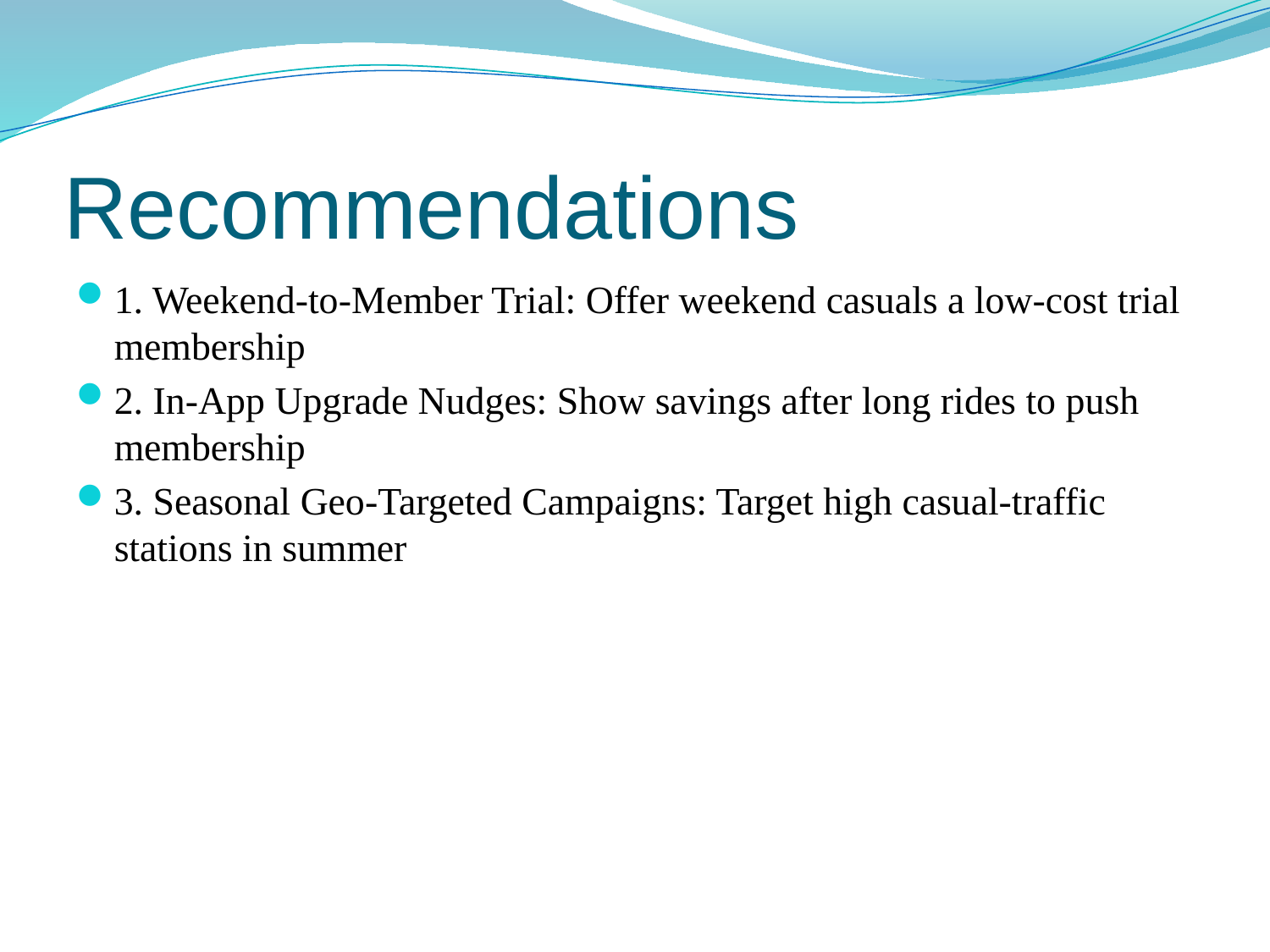

# Recommendations
1. Weekend-to-Member Trial: Offer weekend casuals a low-cost trial membership
2. In-App Upgrade Nudges: Show savings after long rides to push membership
3. Seasonal Geo-Targeted Campaigns: Target high casual-traffic stations in summer